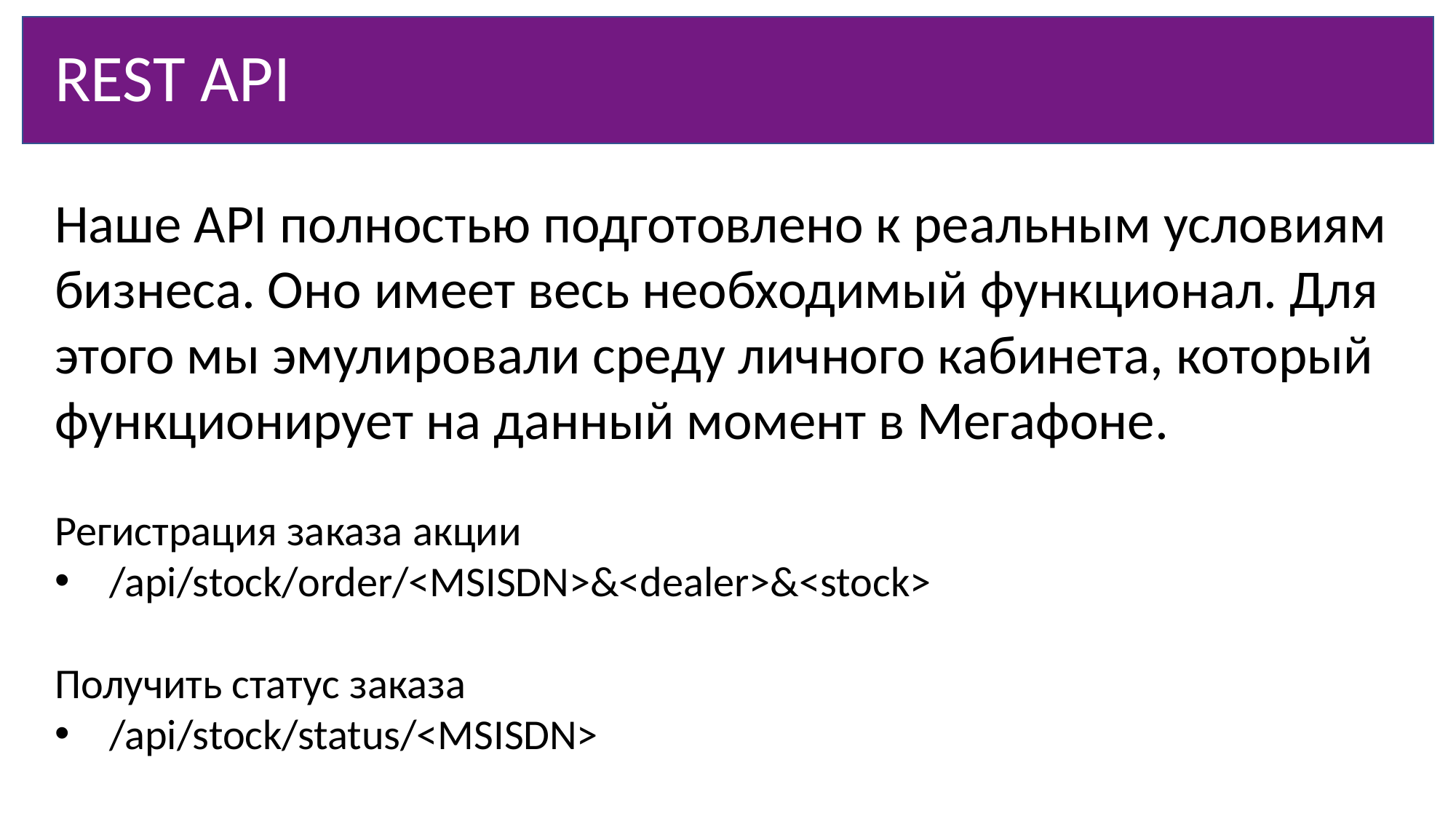

REST API
Наше API полностью подготовлено к реальным условиям бизнеса. Оно имеет весь необходимый функционал. Для этого мы эмулировали среду личного кабинета, который функционирует на данный момент в Мегафоне.
Регистрация заказа акции
/api/stock/order/<MSISDN>&<dealer>&<stock>

Получить статус заказа
/api/stock/status/<MSISDN>